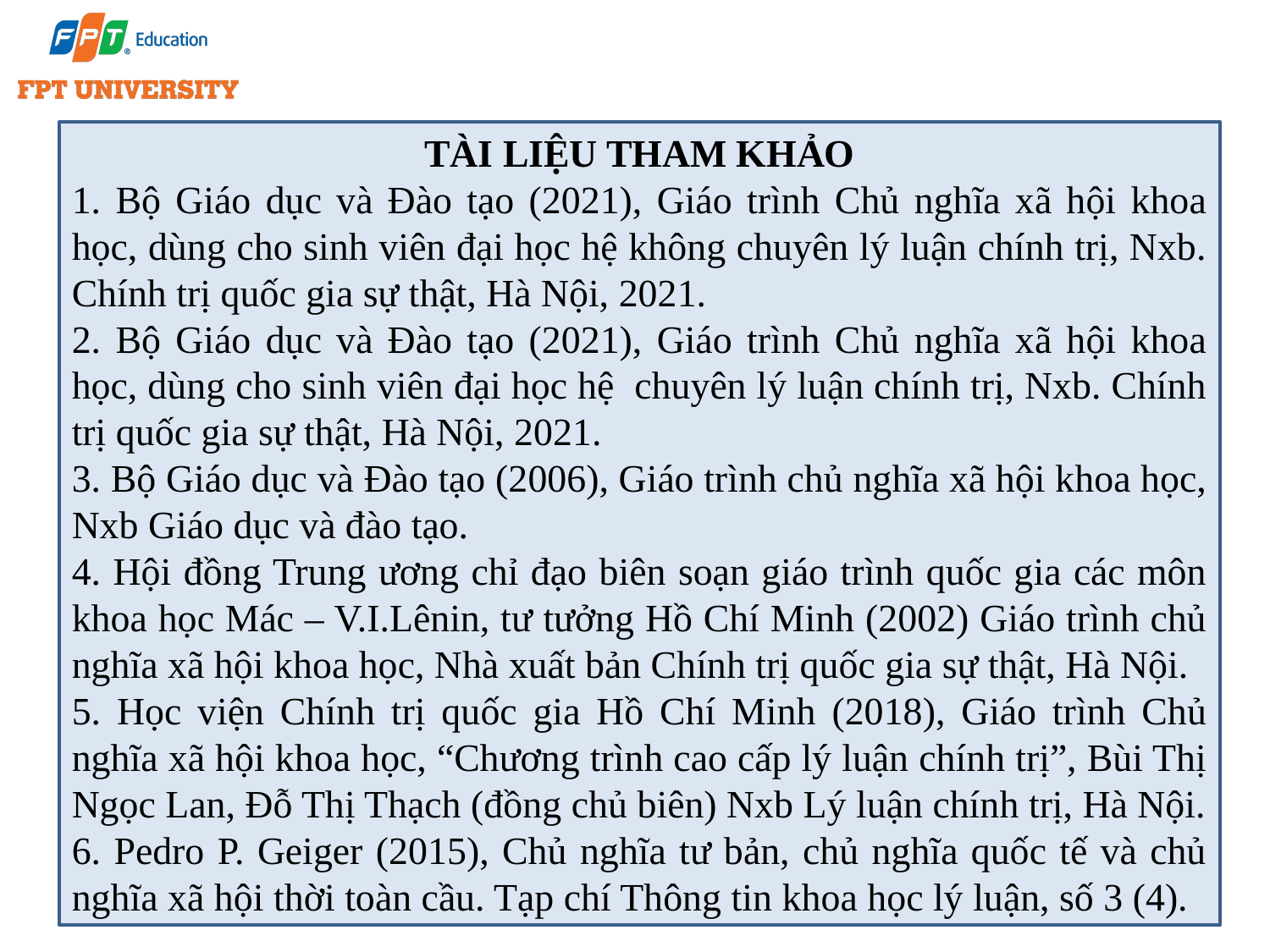

TÀI LIỆU THAM KHẢO
1. Bộ Giáo dục và Đào tạo (2021), Giáo trình Chủ nghĩa xã hội khoa học, dùng cho sinh viên đại học hệ không chuyên lý luận chính trị, Nxb. Chính trị quốc gia sự thật, Hà Nội, 2021.
2. Bộ Giáo dục và Đào tạo (2021), Giáo trình Chủ nghĩa xã hội khoa học, dùng cho sinh viên đại học hệ  chuyên lý luận chính trị, Nxb. Chính trị quốc gia sự thật, Hà Nội, 2021.
3. Bộ Giáo dục và Đào tạo (2006), Giáo trình chủ nghĩa xã hội khoa học, Nxb Giáo dục và đào tạo.
4. Hội đồng Trung ương chỉ đạo biên soạn giáo trình quốc gia các môn khoa học Mác – V.I.Lênin, tư tưởng Hồ Chí Minh (2002) Giáo trình chủ nghĩa xã hội khoa học, Nhà xuất bản Chính trị quốc gia sự thật, Hà Nội.
5. Học viện Chính trị quốc gia Hồ Chí Minh (2018), Giáo trình Chủ nghĩa xã hội khoa học, “Chương trình cao cấp lý luận chính trị”, Bùi Thị Ngọc Lan, Đỗ Thị Thạch (đồng chủ biên) Nxb Lý luận chính trị, Hà Nội.
6. Pedro P. Geiger (2015), Chủ nghĩa tư bản, chủ nghĩa quốc tế và chủ nghĩa xã hội thời toàn cầu. Tạp chí Thông tin khoa học lý luận, số 3 (4).